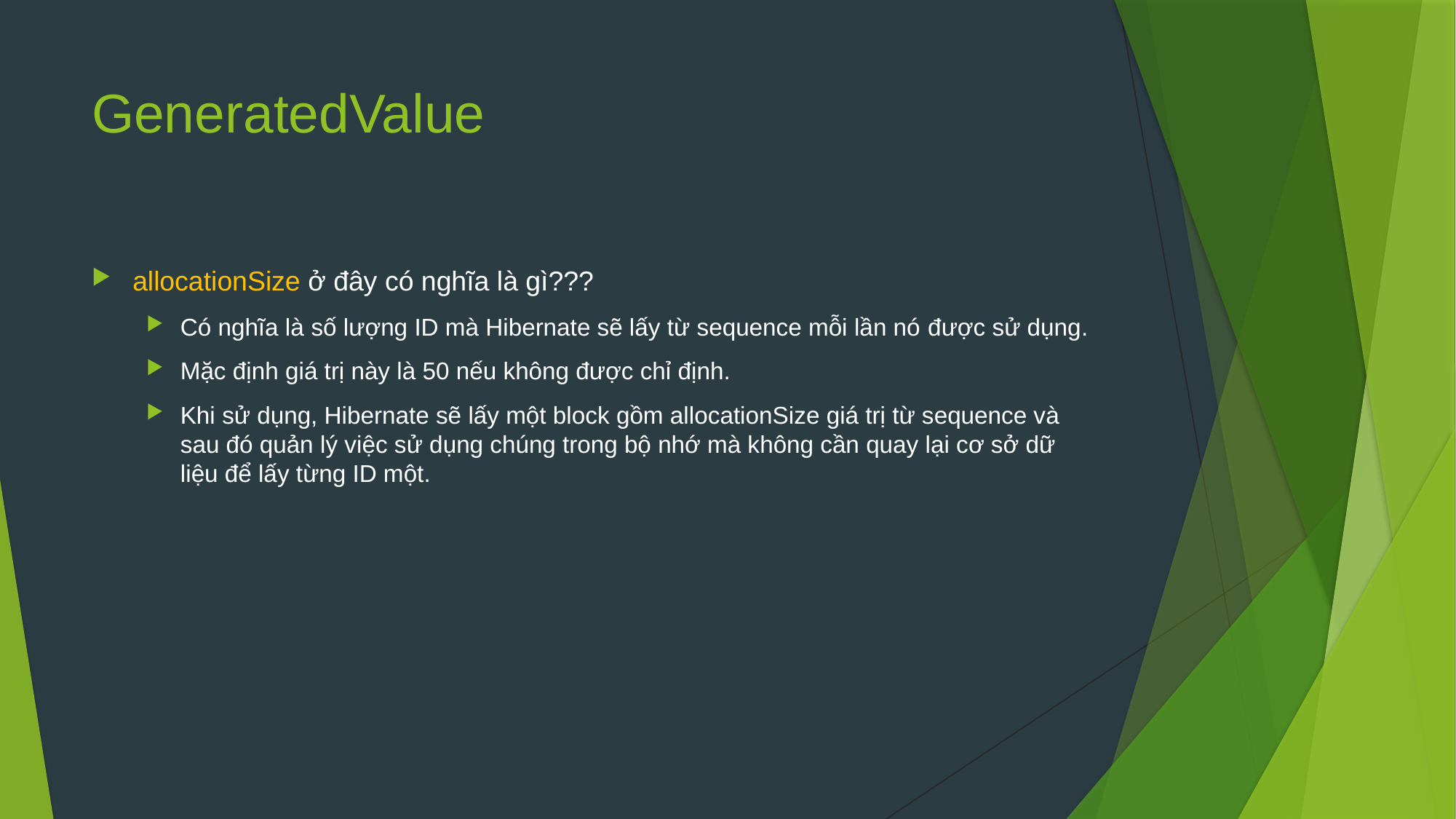

# GeneratedValue
allocationSize ở đây có nghĩa là gì???
Có nghĩa là số lượng ID mà Hibernate sẽ lấy từ sequence mỗi lần nó được sử dụng.
Mặc định giá trị này là 50 nếu không được chỉ định.
Khi sử dụng, Hibernate sẽ lấy một block gồm allocationSize giá trị từ sequence và sau đó quản lý việc sử dụng chúng trong bộ nhớ mà không cần quay lại cơ sở dữ liệu để lấy từng ID một.